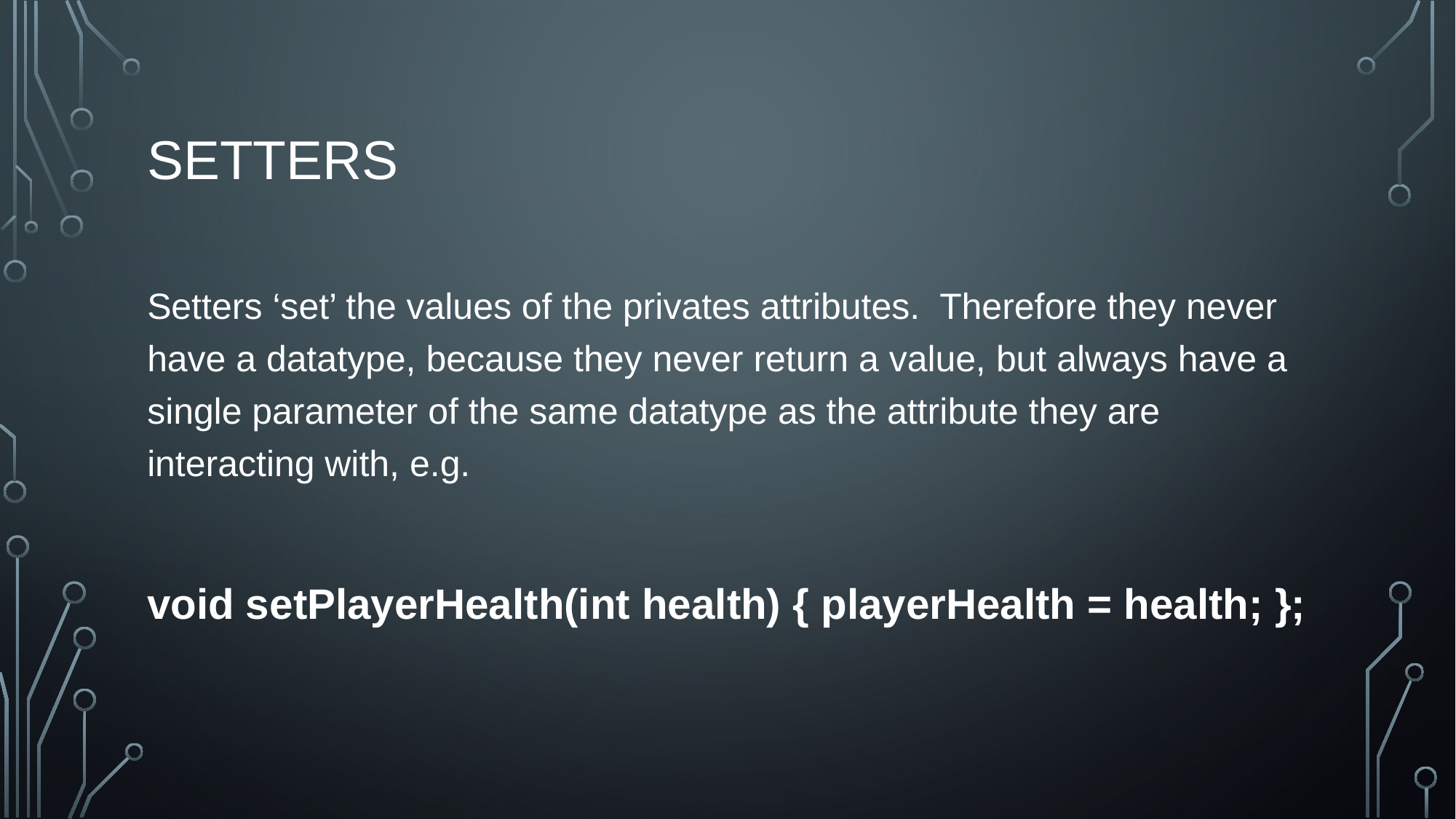

# SETTERS
Setters ‘set’ the values of the privates attributes.  Therefore they never have a datatype, because they never return a value, but always have a single parameter of the same datatype as the attribute they are interacting with, e.g.

void setPlayerHealth(int health) { playerHealth = health; };